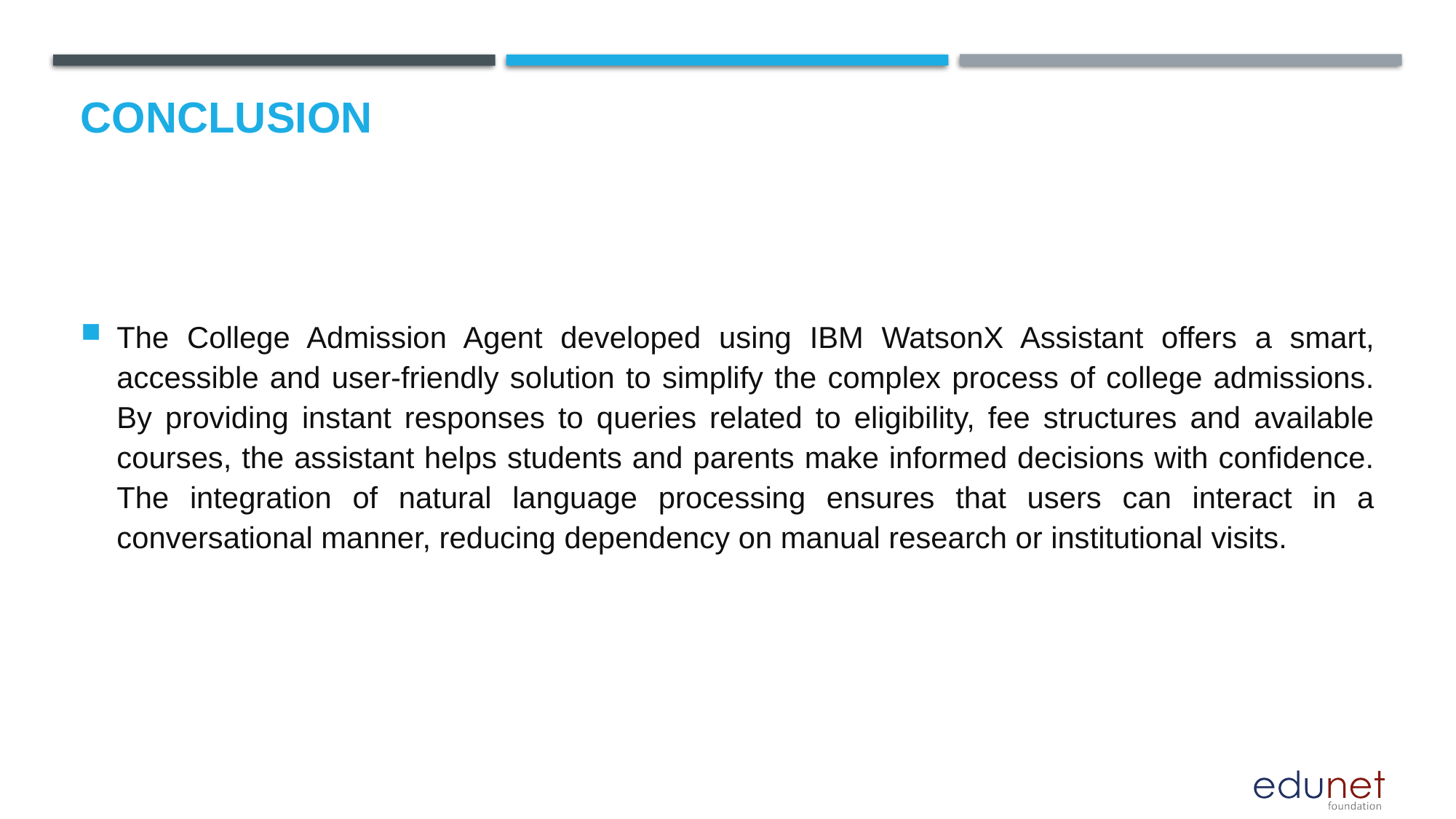

# Conclusion
The College Admission Agent developed using IBM WatsonX Assistant offers a smart, accessible and user-friendly solution to simplify the complex process of college admissions. By providing instant responses to queries related to eligibility, fee structures and available courses, the assistant helps students and parents make informed decisions with confidence. The integration of natural language processing ensures that users can interact in a conversational manner, reducing dependency on manual research or institutional visits.